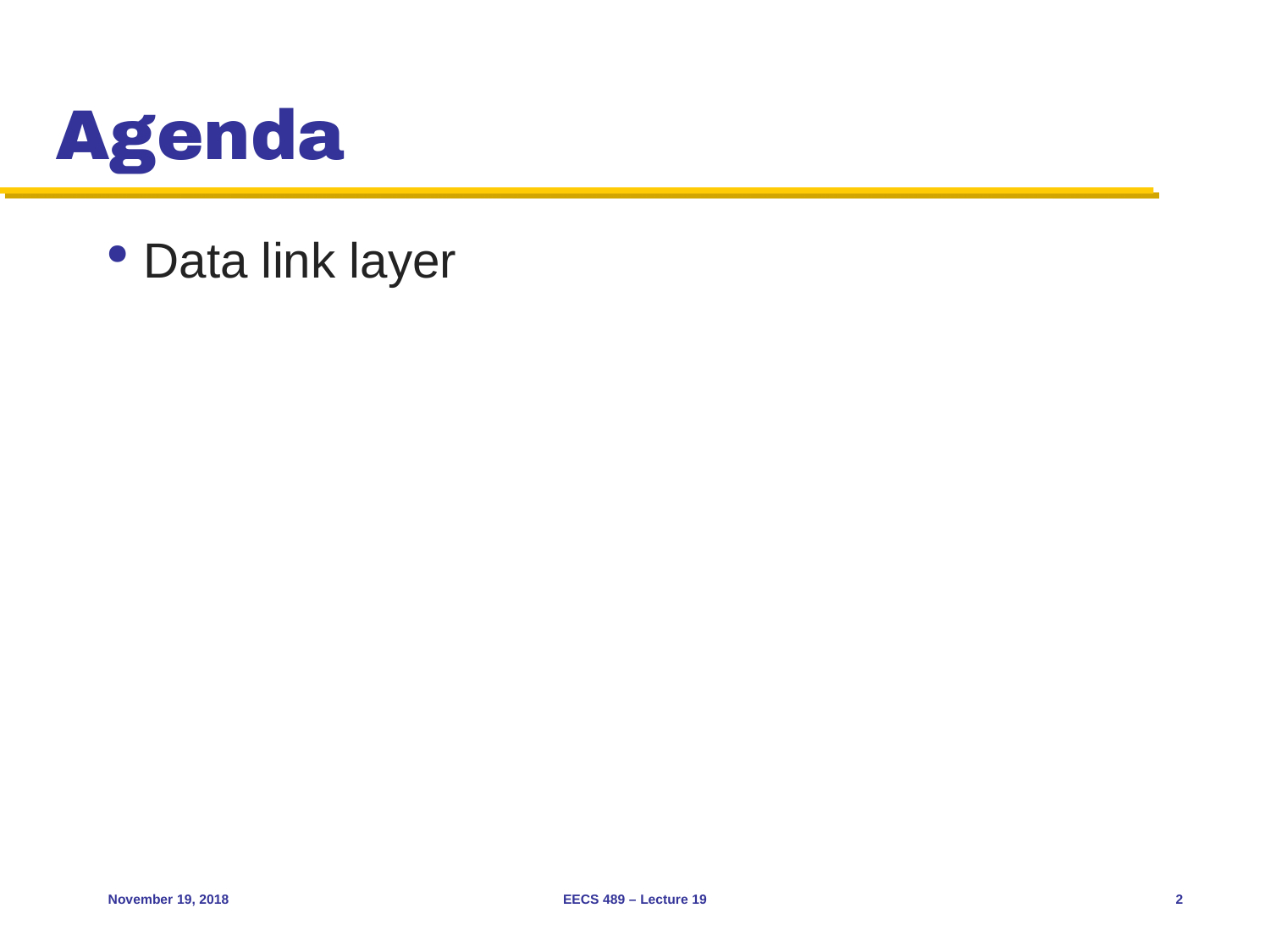

# Agenda
Data link layer
November 19, 2018
EECS 489 – Lecture 19
2